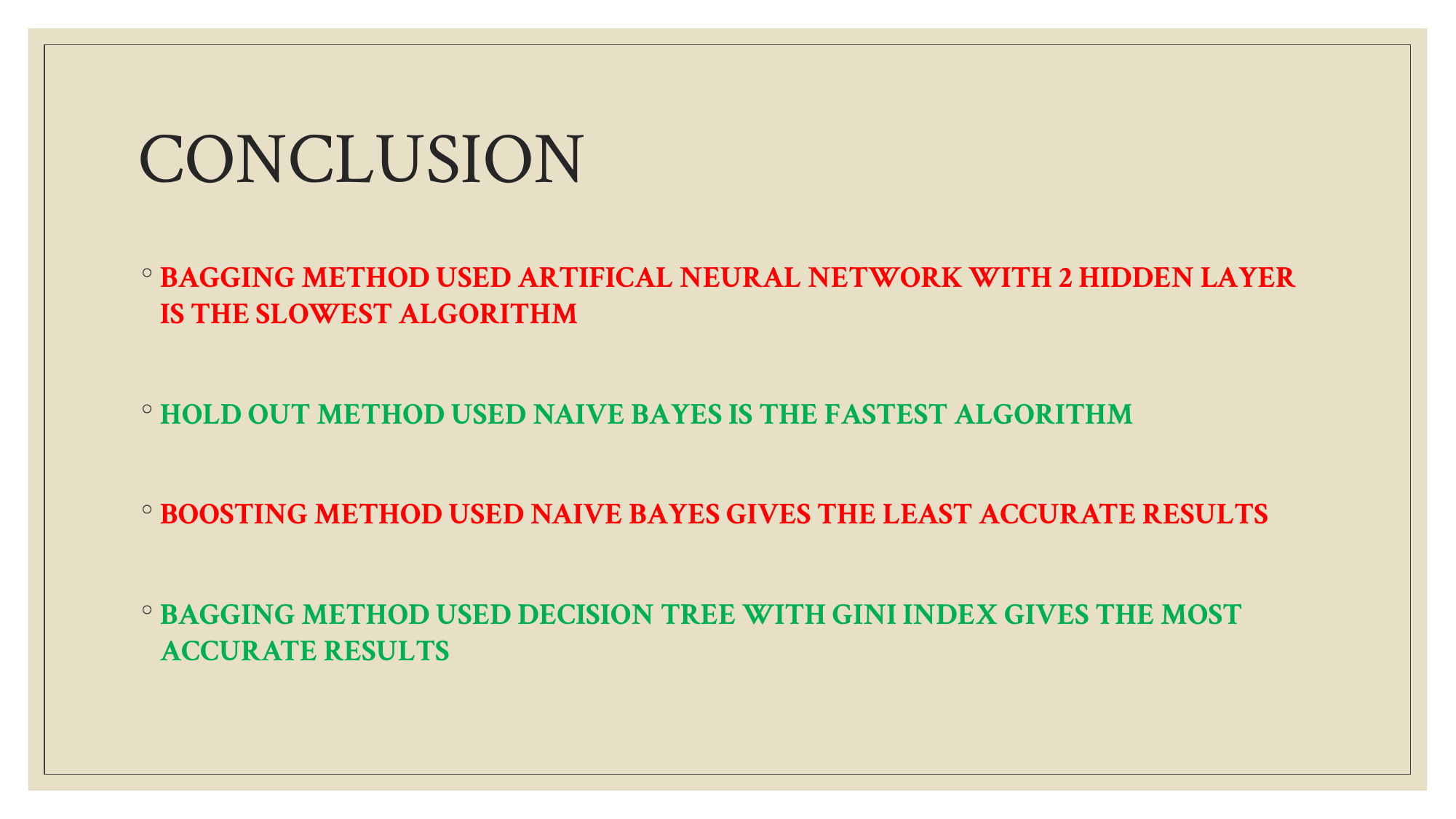

# CONCLUSION
BAGGING METHOD USED ARTIFICAL NEURAL NETWORK WITH 2 HIDDEN LAYER IS THE SLOWEST ALGORITHM

HOLD OUT METHOD USED NAIVE BAYES IS THE FASTEST ALGORITHM

BOOSTING METHOD USED NAIVE BAYES GIVES THE LEAST ACCURATE RESULTS

BAGGING METHOD USED DECISION TREE WITH GINI INDEX GIVES THE MOST ACCURATE RESULTS